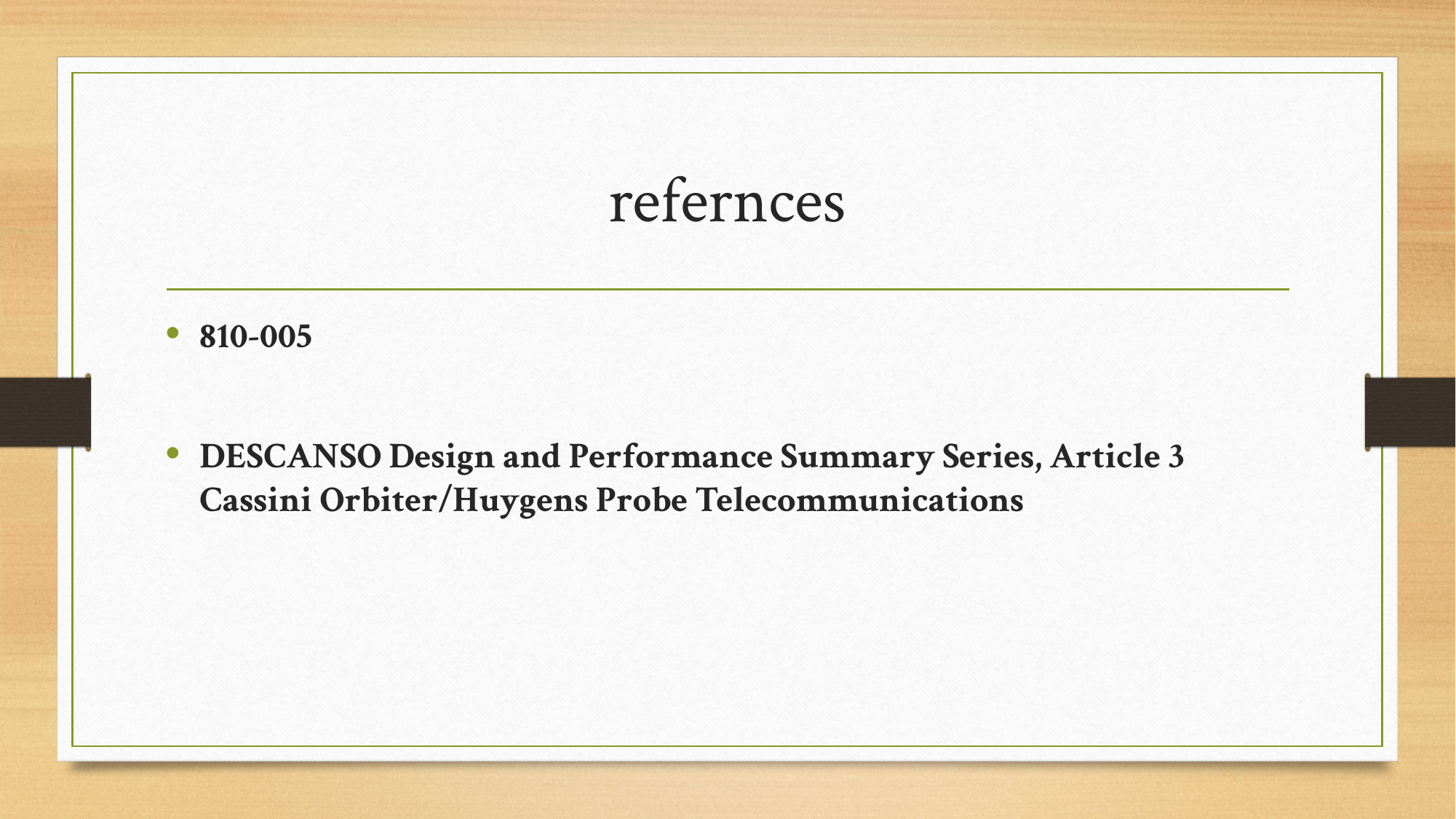

# refernces
810-005

DESCANSO Design and Performance Summary Series, Article 3 Cassini Orbiter/Huygens Probe Telecommunications